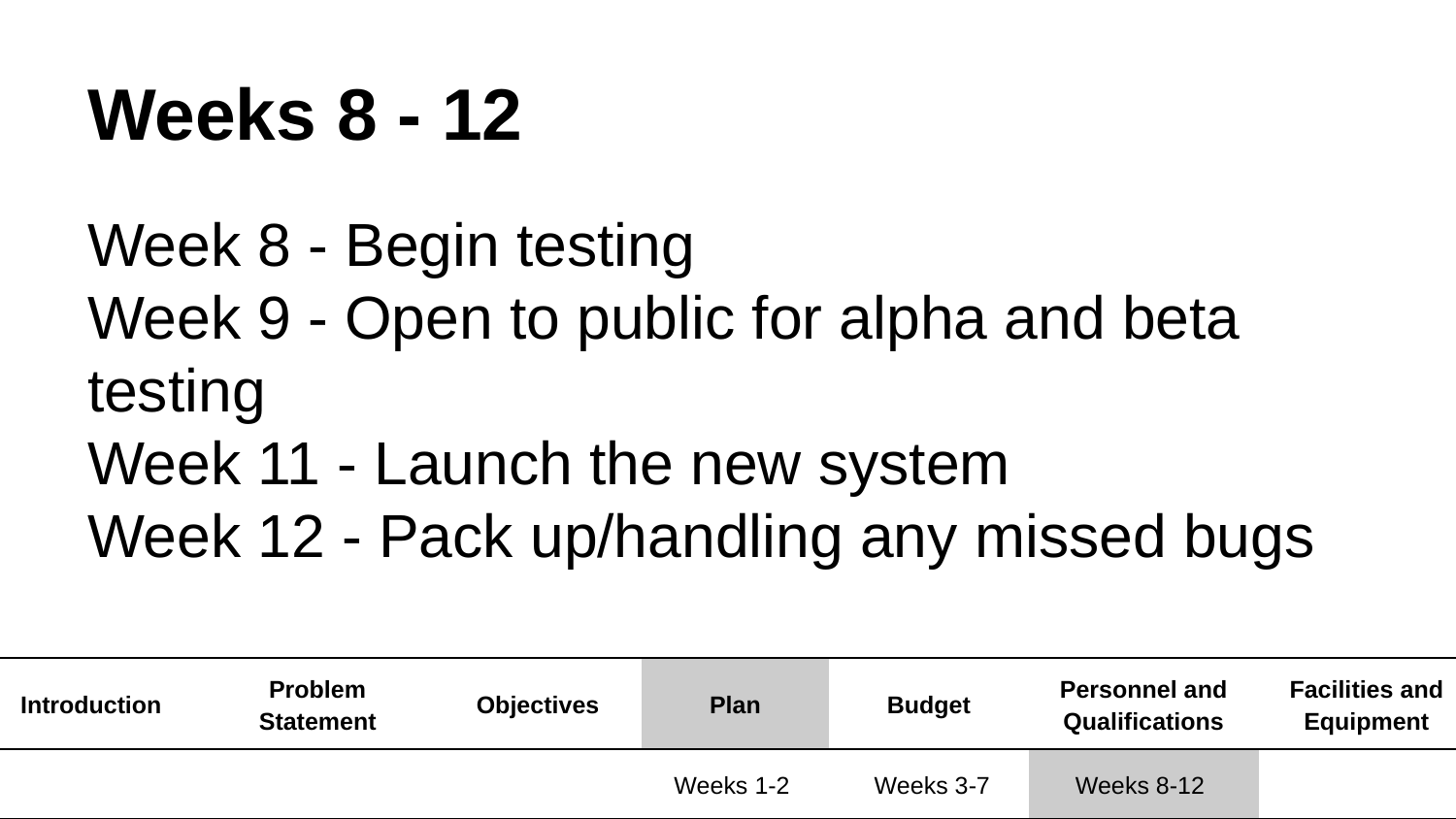

# Weeks 8 - 12
Week 8 - Begin testing
Week 9 - Open to public for alpha and beta testing
Week 11 - Launch the new system
Week 12 - Pack up/handling any missed bugs
| Introduction | Problem Statement | Objectives | Plan | Budget | Personnel and Qualifications | Facilities and Equipment |
| --- | --- | --- | --- | --- | --- | --- |
|  |  |  | Weeks 1-2 | Weeks 3-7 | Weeks 8-12 |  |